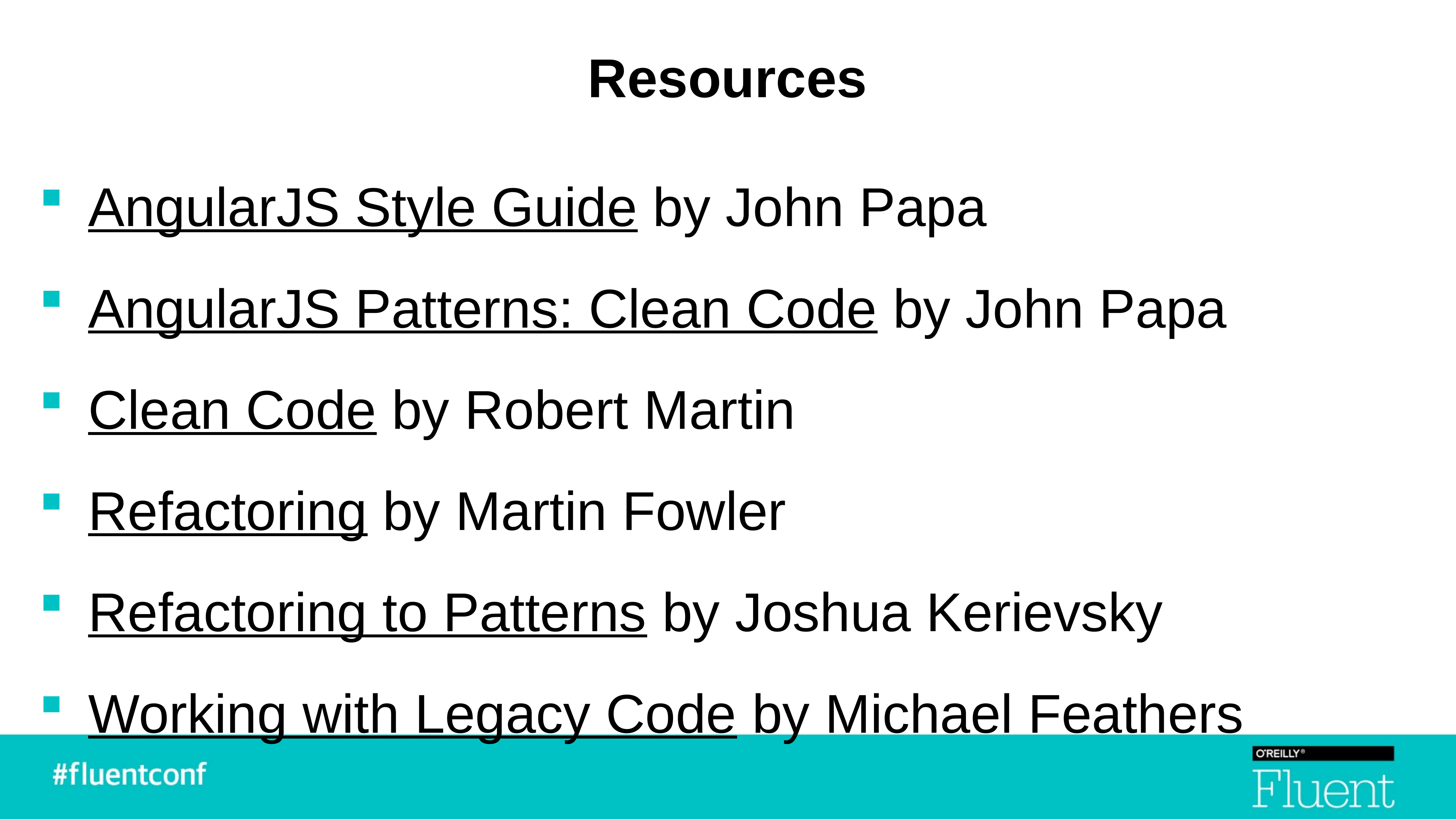

# Resources
AngularJS Style Guide by John Papa
AngularJS Patterns: Clean Code by John Papa
Clean Code by Robert Martin
Refactoring by Martin Fowler
Refactoring to Patterns by Joshua Kerievsky
Working with Legacy Code by Michael Feathers